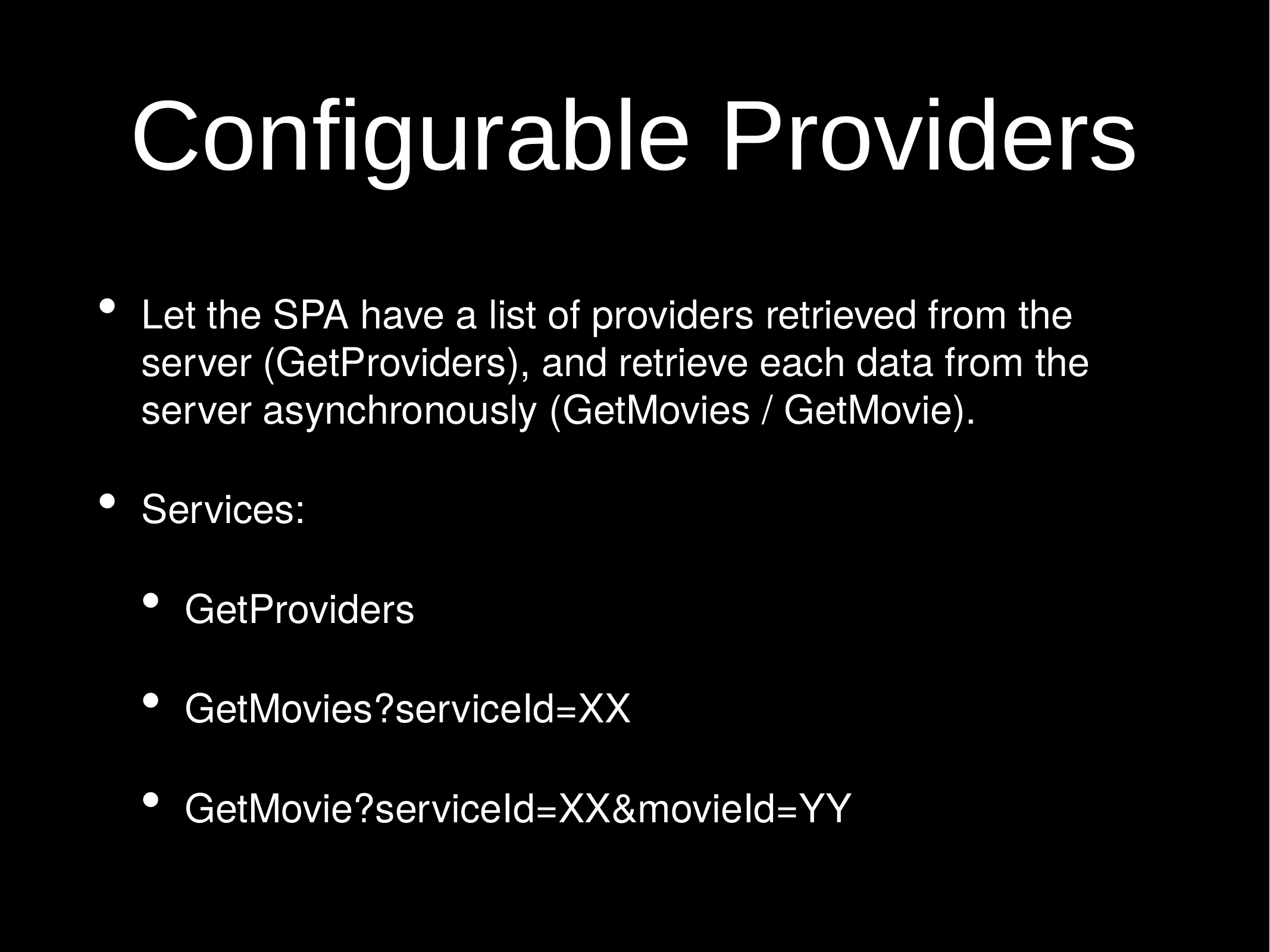

Configurable Providers
Let the SPA have a list of providers retrieved from the server (GetProviders), and retrieve each data from the server asynchronously (GetMovies / GetMovie).
Services:
GetProviders
GetMovies?serviceId=XX
GetMovie?serviceId=XX&movieId=YY